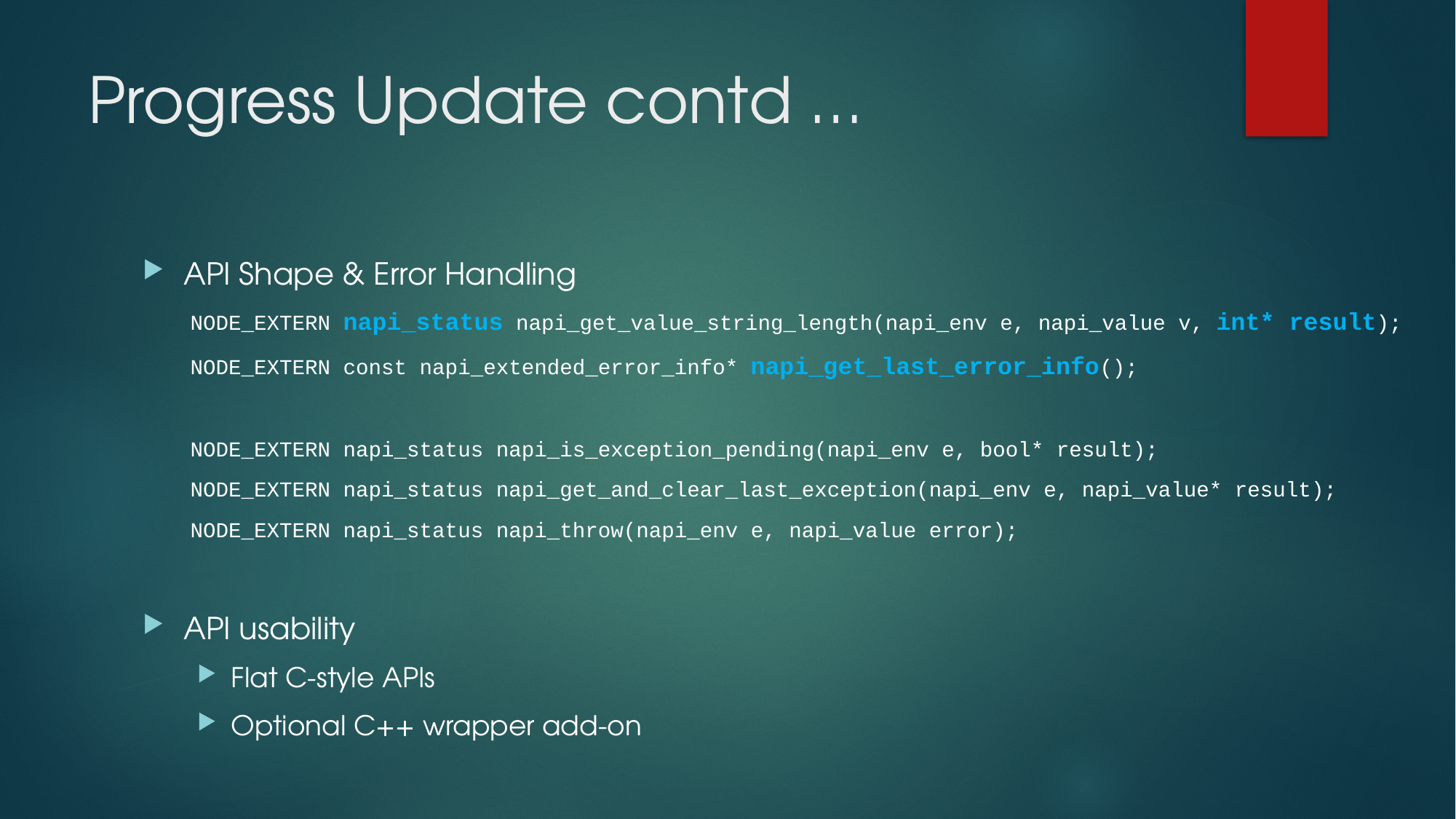

# Progress Update contd …
API Shape & Error Handling
NODE_EXTERN napi_status napi_get_value_string_length(napi_env e, napi_value v, int* result);
NODE_EXTERN const napi_extended_error_info* napi_get_last_error_info();

NODE_EXTERN napi_status napi_is_exception_pending(napi_env e, bool* result);
NODE_EXTERN napi_status napi_get_and_clear_last_exception(napi_env e, napi_value* result);
NODE_EXTERN napi_status napi_throw(napi_env e, napi_value error);

API usability
Flat C-style APIs
Optional C++ wrapper add-on